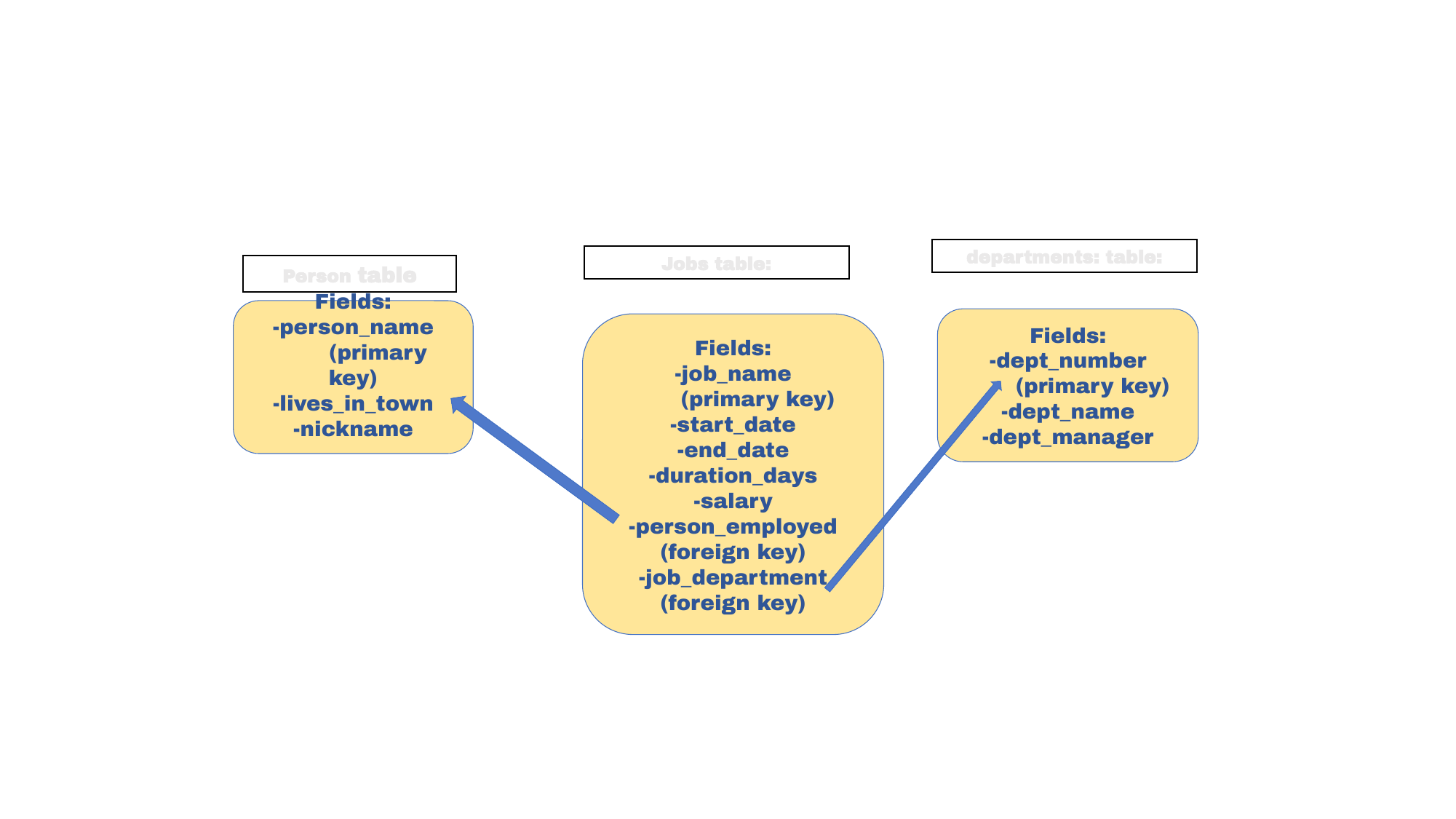

departments: table:
Jobs table:
Person table
Fields:
-person_name
       (primary key)
-lives_in_town
-nickname
Fields:
-dept_number
       (primary key)
-dept_name
-dept_manager
Fields:
-job_name
       (primary key)
-start_date
-end_date
-duration_days
-salary
-person_employed
(foreign key)
-job_department
(foreign key)